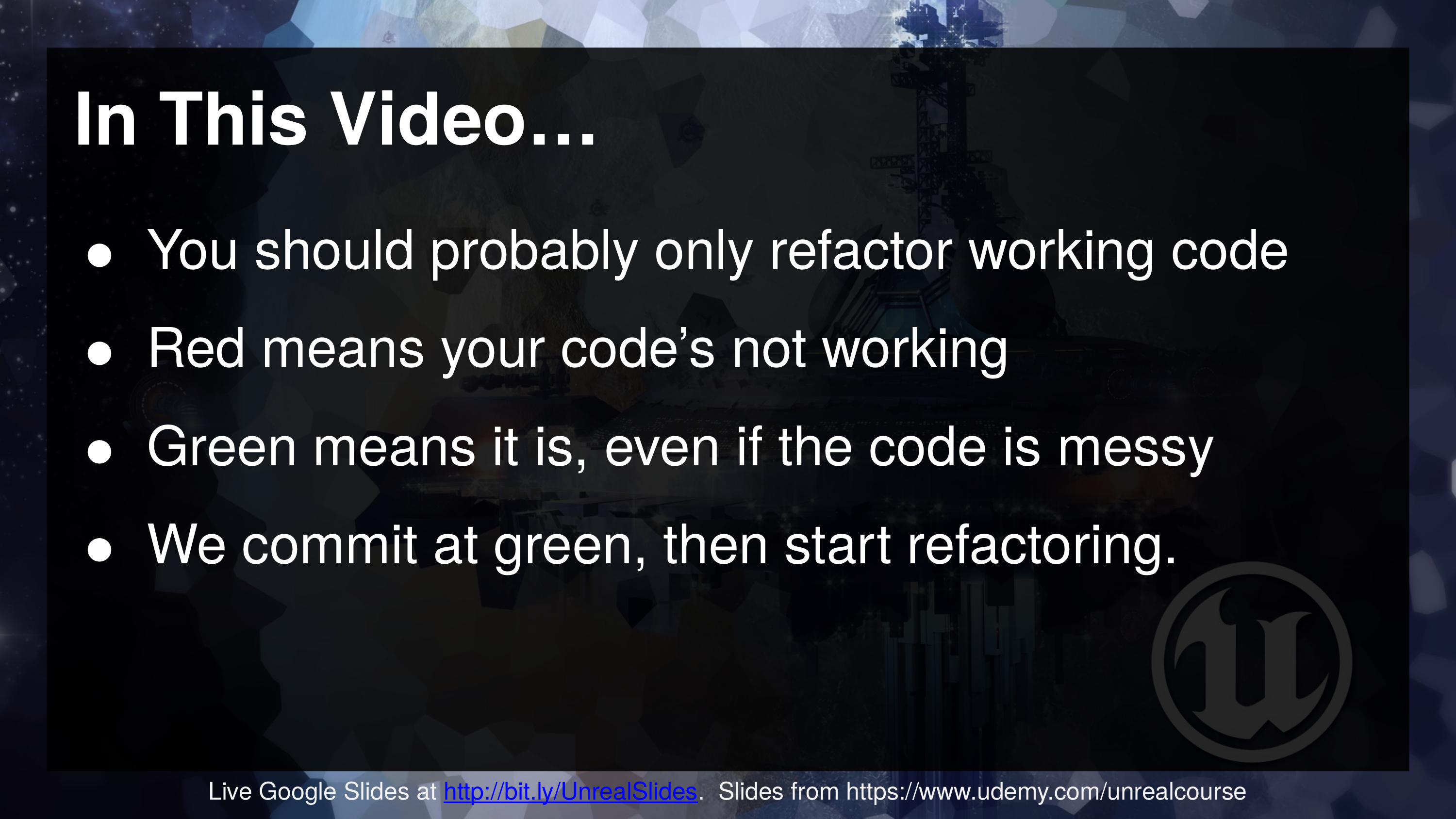

# In This Video…
You should probably only refactor working code
Red means your code’s not working
Green means it is, even if the code is messy
We commit at green, then start refactoring.